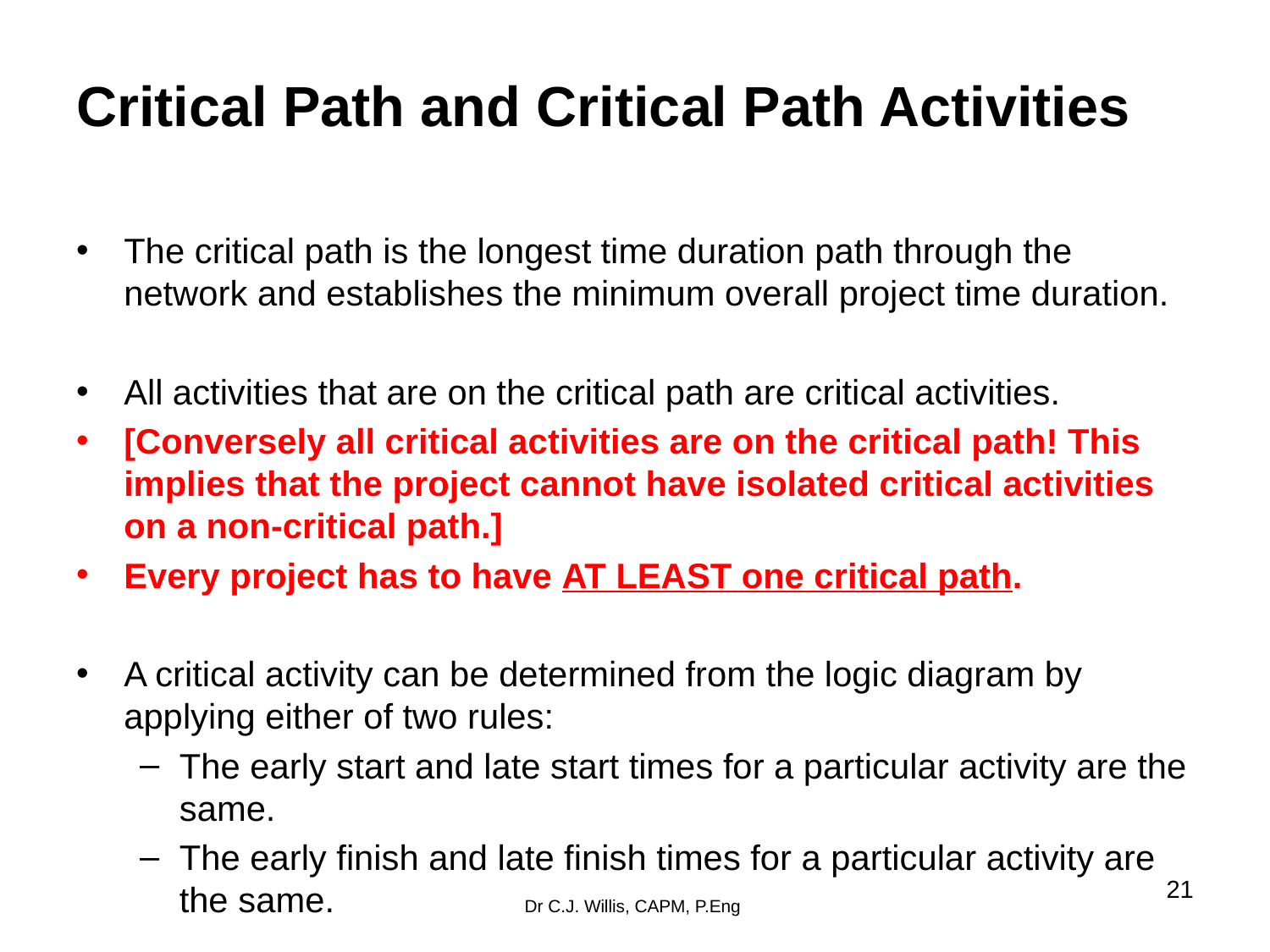

# Critical Path and Critical Path Activities
The critical path is the longest time duration path through the network and establishes the minimum overall project time duration.

All activities that are on the critical path are critical activities.
[Conversely all critical activities are on the critical path! This implies that the project cannot have isolated critical activities on a non-critical path.]
Every project has to have AT LEAST one critical path.

A critical activity can be determined from the logic diagram by applying either of two rules:
The early start and late start times for a particular activity are the same.
The early finish and late finish times for a particular activity are the same.

21
Dr C.J. Willis, CAPM, P.Eng